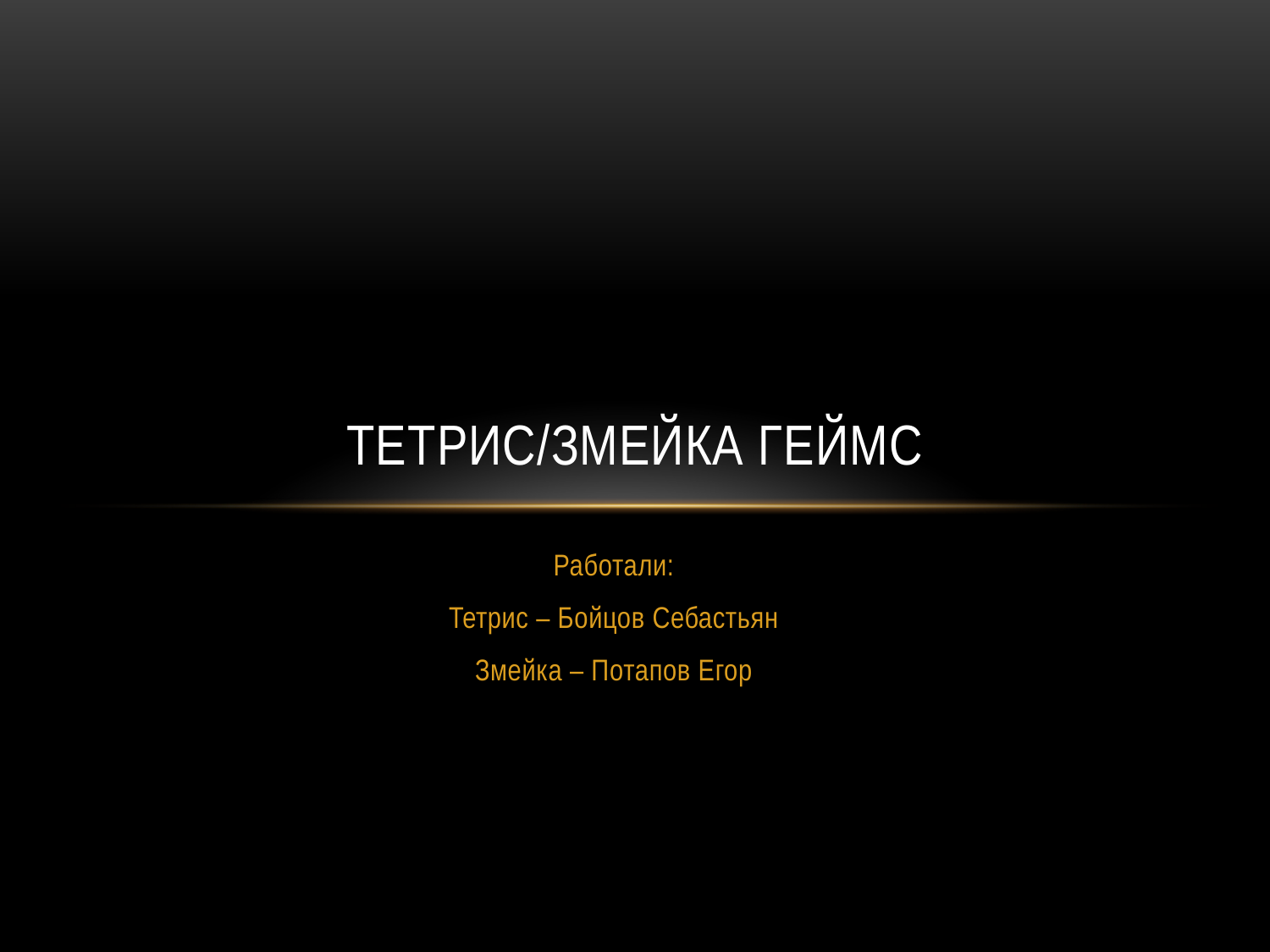

# Тетрис/змейка геймс
Работали:
Тетрис – Бойцов Себастьян
Змейка – Потапов Егор